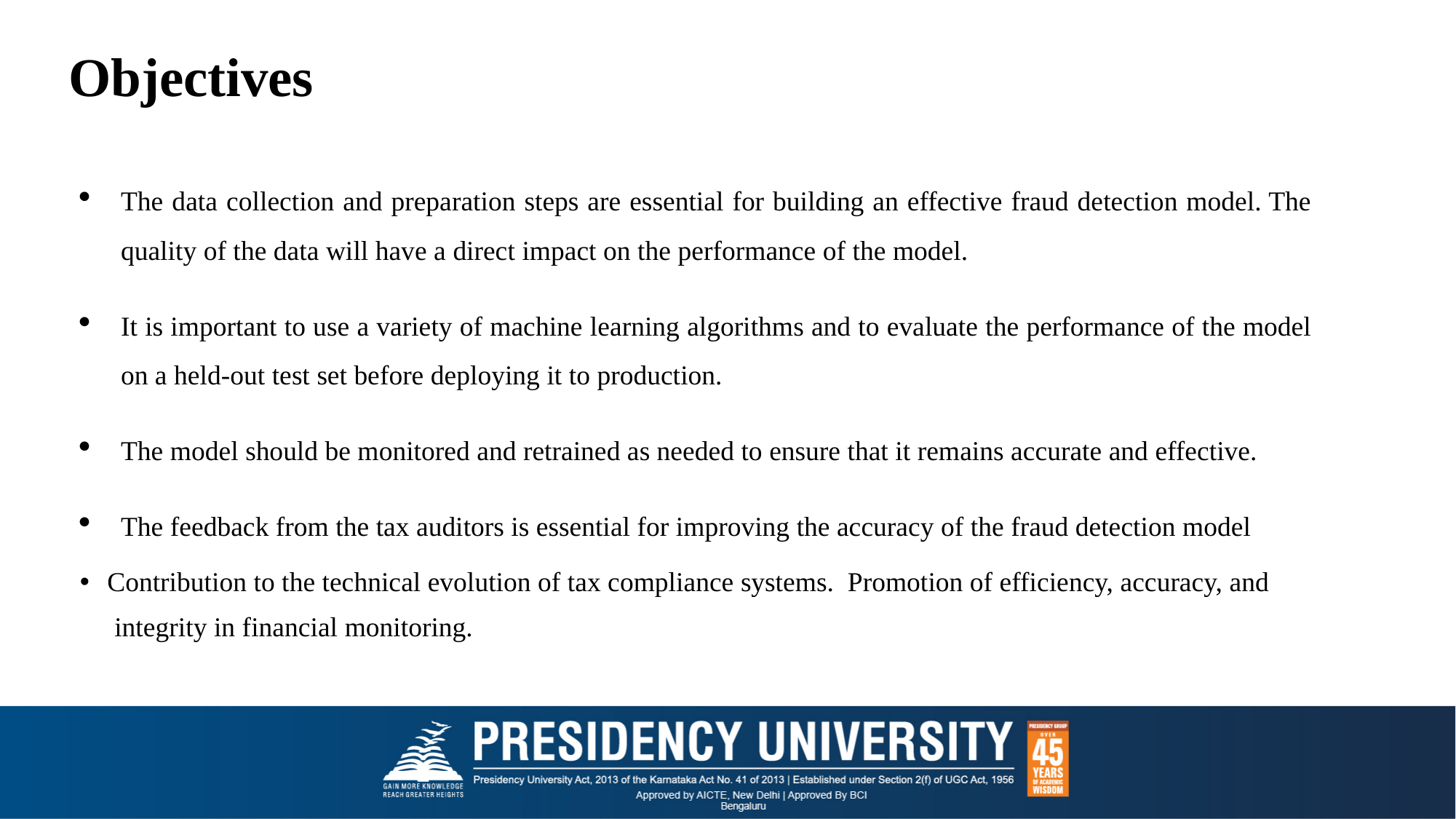

# Objectives
The data collection and preparation steps are essential for building an effective fraud detection model. The quality of the data will have a direct impact on the performance of the model.
It is important to use a variety of machine learning algorithms and to evaluate the performance of the model on a held-out test set before deploying it to production.
The model should be monitored and retrained as needed to ensure that it remains accurate and effective.
The feedback from the tax auditors is essential for improving the accuracy of the fraud detection model
Contribution to the technical evolution of tax compliance systems.  Promotion of efficiency, accuracy, and
     integrity in financial monitoring.